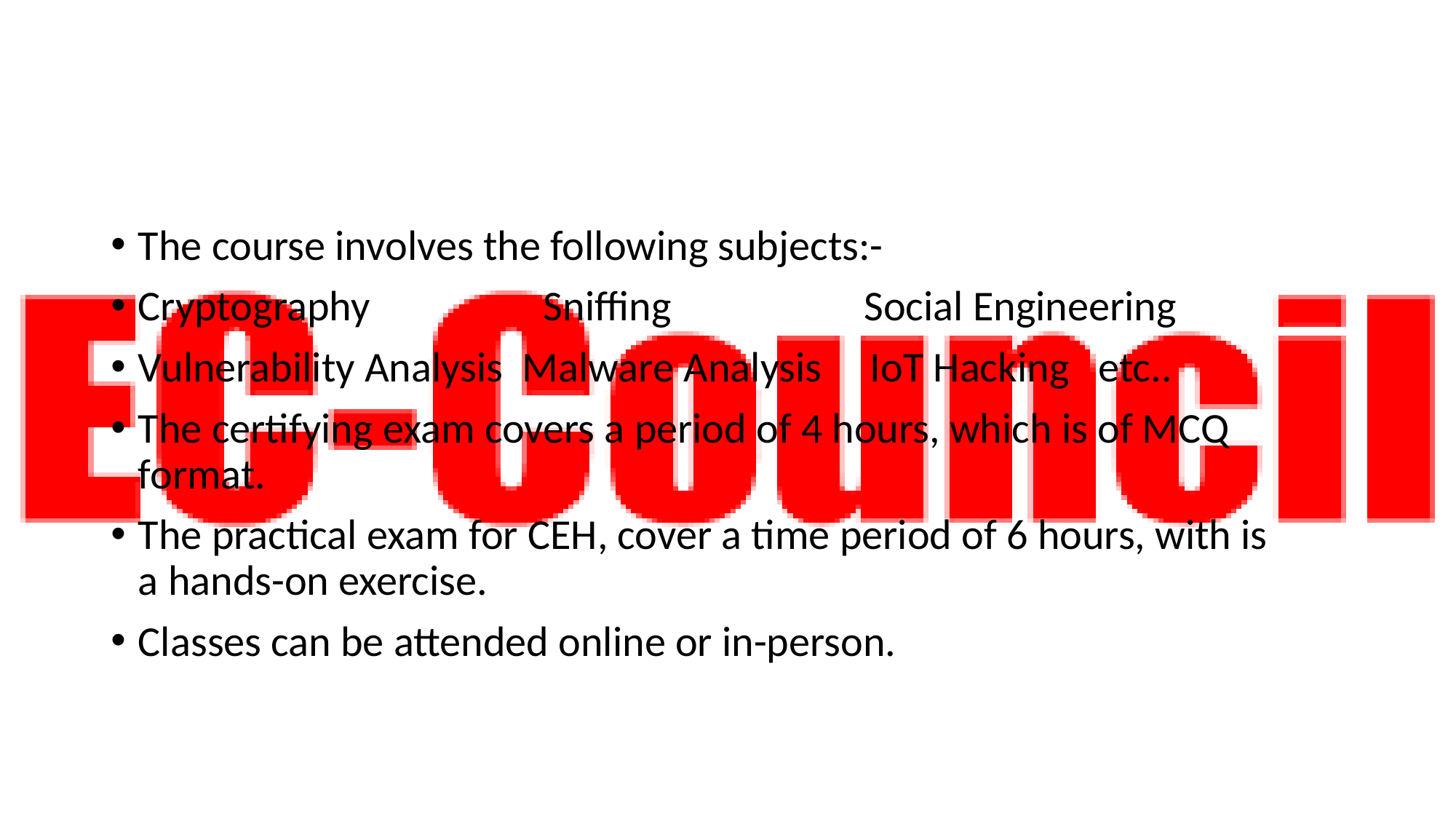

The course involves the following subjects:-
Cryptography                  Sniffing                    Social Engineering
Vulnerability Analysis  Malware Analysis     IoT Hacking   etc..
The certifying exam covers a period of 4 hours, which is of MCQ format.
The practical exam for CEH, cover a time period of 6 hours, with is a hands-on exercise.
Classes can be attended online or in-person.